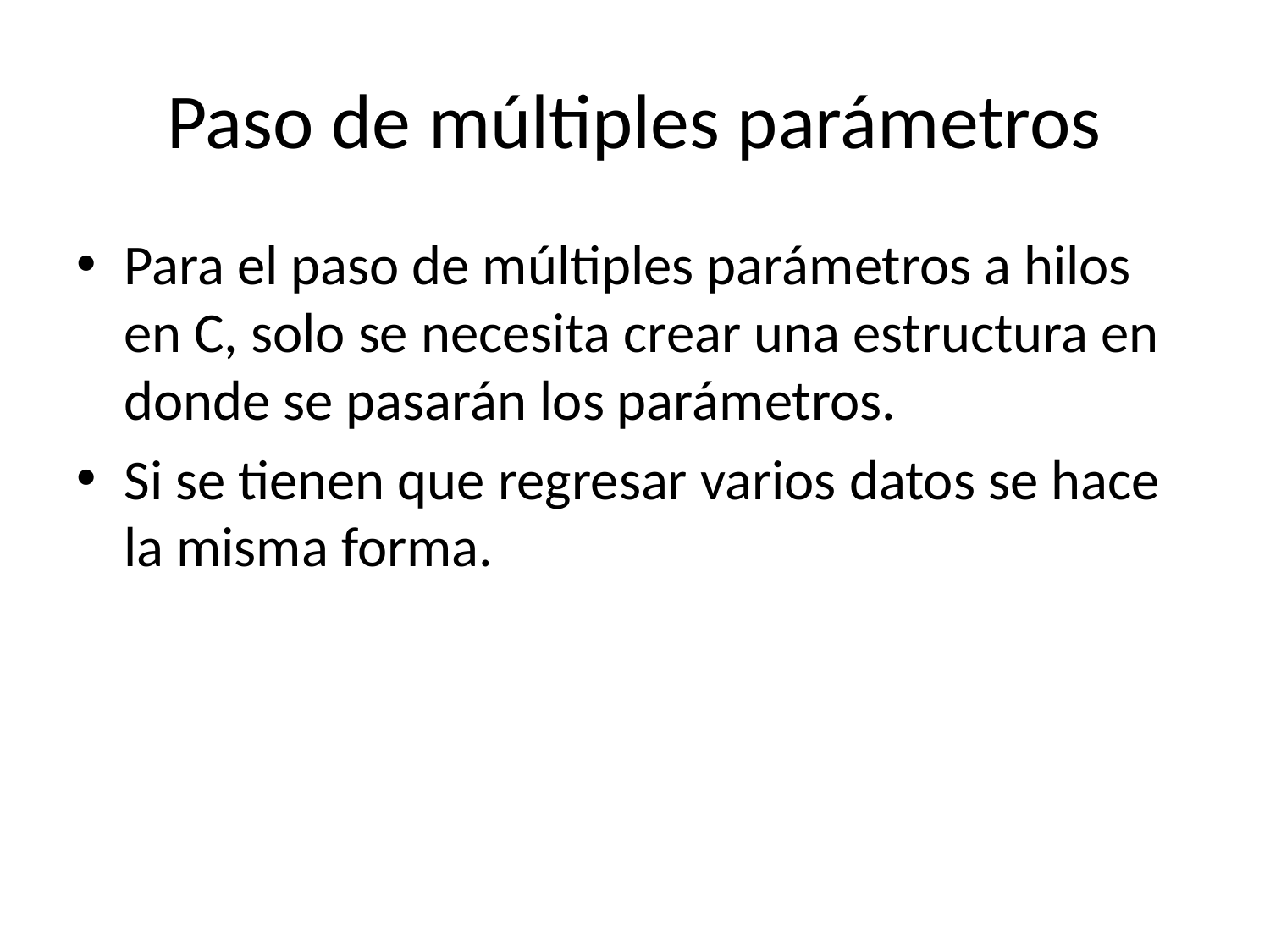

# Paso de múltiples parámetros
Para el paso de múltiples parámetros a hilos en C, solo se necesita crear una estructura en donde se pasarán los parámetros.
Si se tienen que regresar varios datos se hace la misma forma.